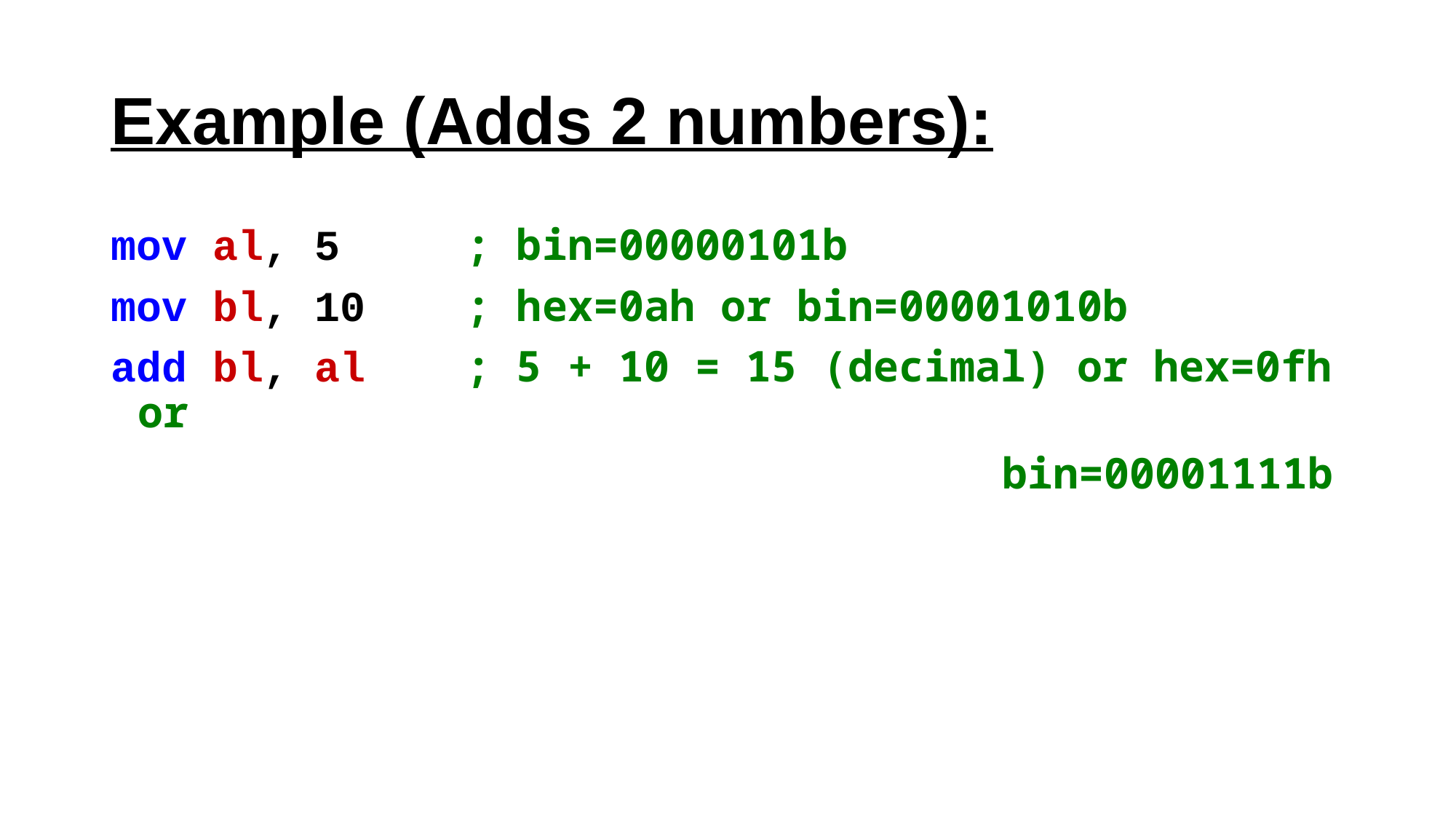

# Example (Adds 2 numbers):
mov al, 5 	; bin=00000101b
mov bl, 10 	; hex=0ah or bin=00001010b
add bl, al 	; 5 + 10 = 15 (decimal) or hex=0fh or
                                   bin=00001111b